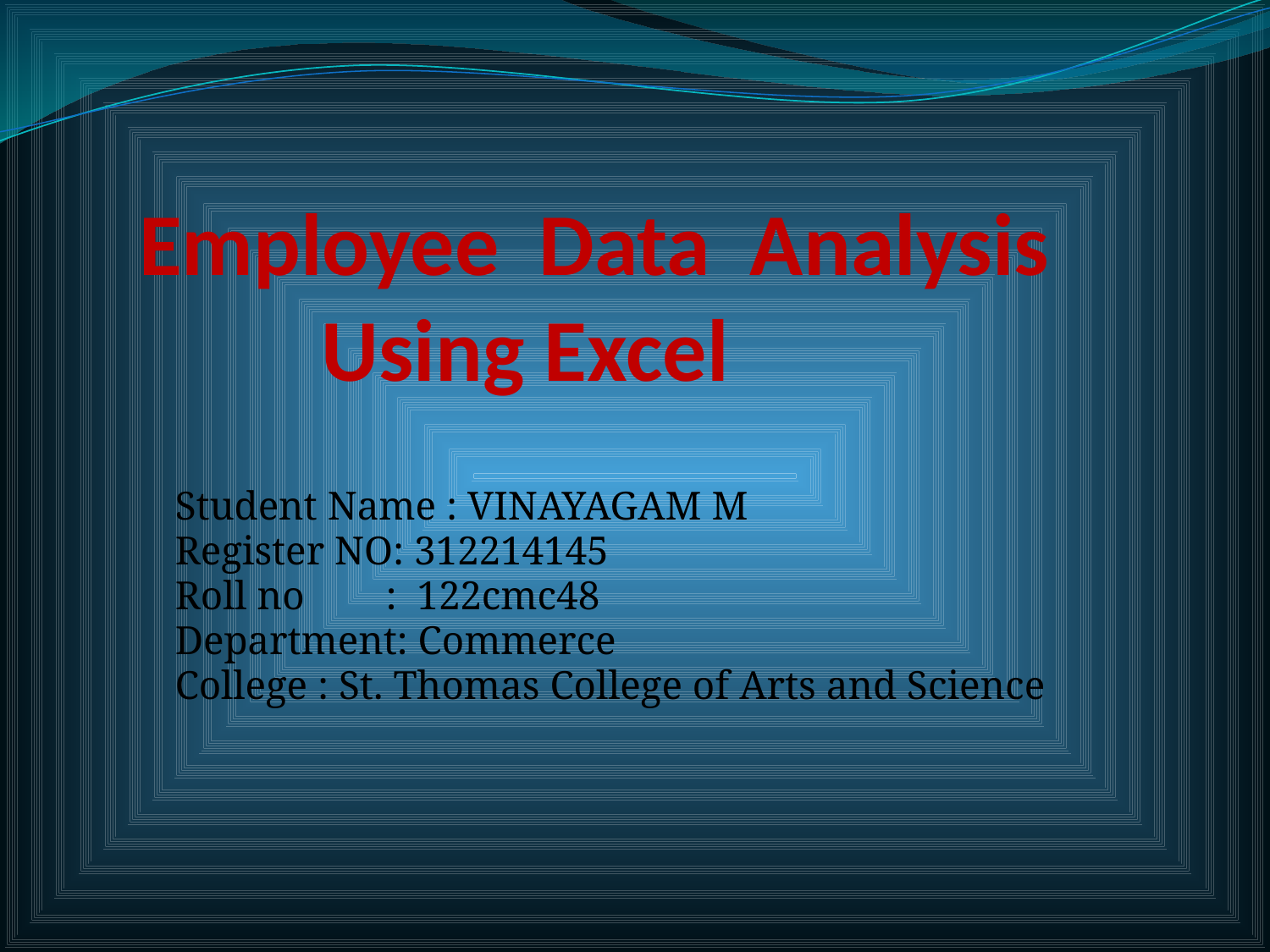

# Employee  Data  Analysis    Using Excel
Student Name : VINAYAGAM M
Register NO: 312214145
Roll no        :  122cmc48
Department: Commerce
College : St. Thomas College of Arts and Science